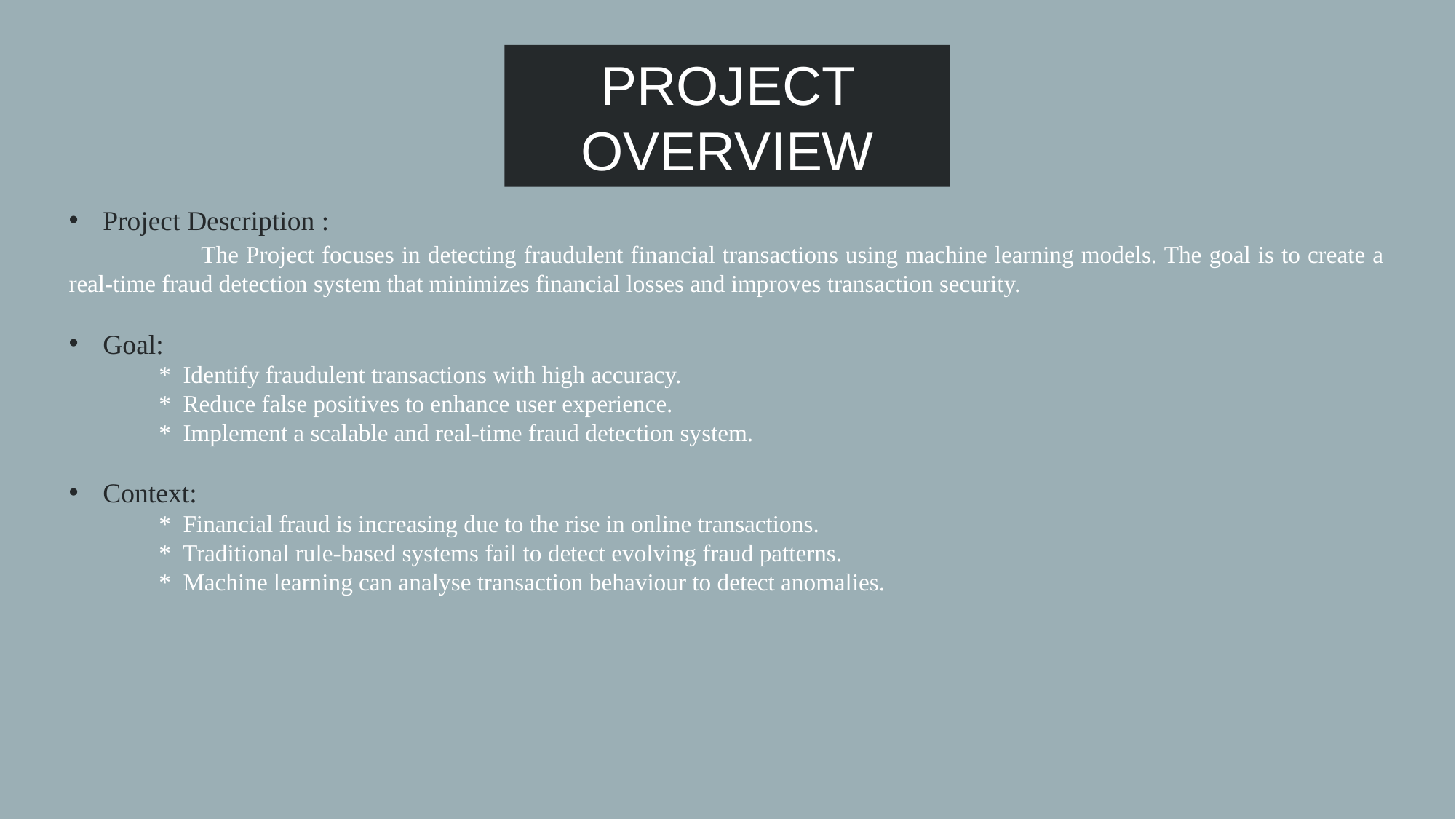

PROJECT OVERVIEW
Project Description :
                The Project focuses in detecting fraudulent financial transactions using machine learning models. The goal is to create a real-time fraud detection system that minimizes financial losses and improves transaction security.

Goal:
               *  Identify fraudulent transactions with high accuracy.
               *  Reduce false positives to enhance user experience.
               *  Implement a scalable and real-time fraud detection system.

Context:
               *  Financial fraud is increasing due to the rise in online transactions.
               *  Traditional rule-based systems fail to detect evolving fraud patterns.
               *  Machine learning can analyse transaction behaviour to detect anomalies.